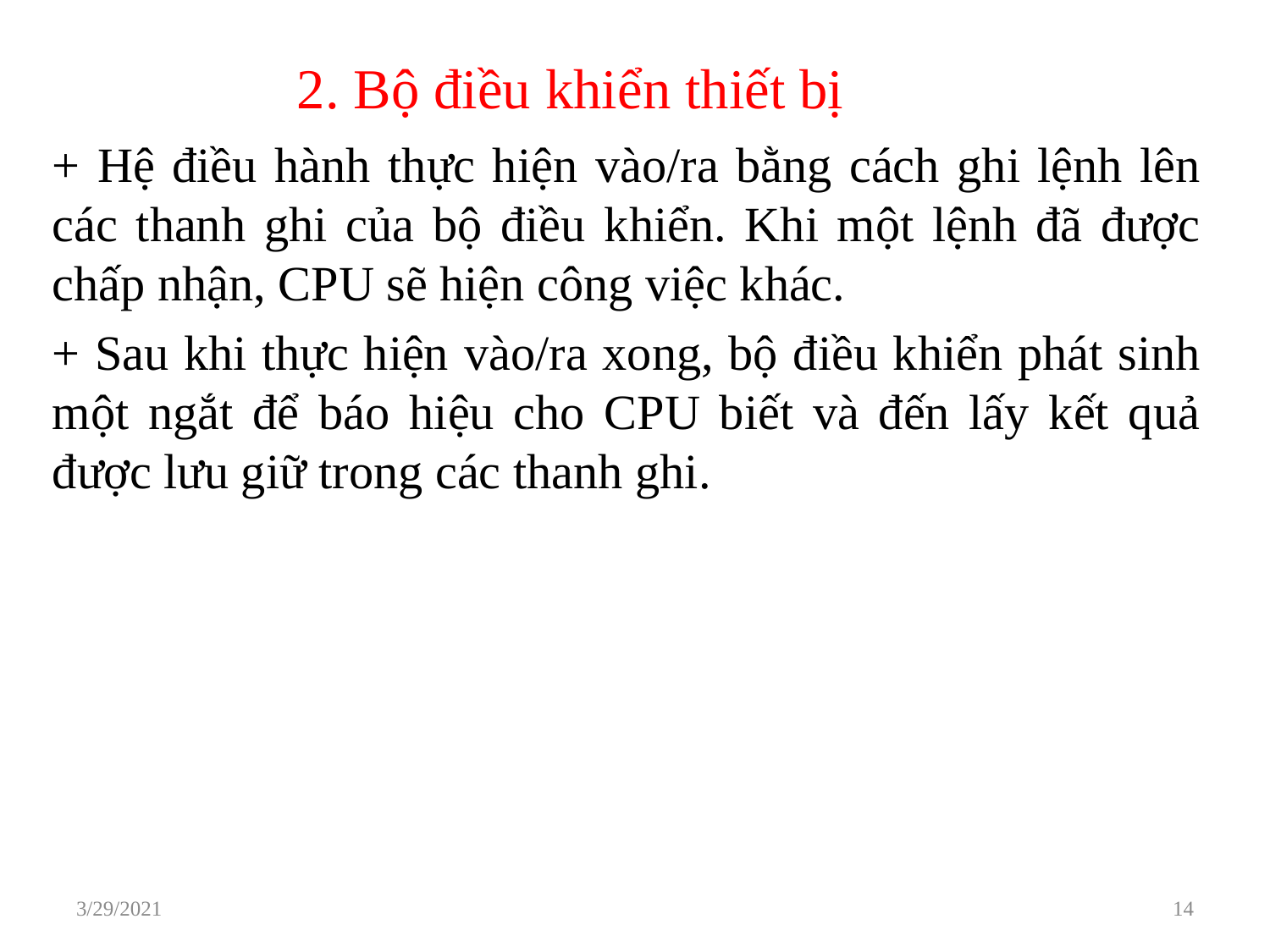

# 2. Bộ điều khiển thiết bị
+ Hệ điều hành thực hiện vào/ra bằng cách ghi lệnh lên các thanh ghi của bộ điều khiển. Khi một lệnh đã được chấp nhận, CPU sẽ hiện công việc khác.
+ Sau khi thực hiện vào/ra xong, bộ điều khiển phát sinh một ngắt để báo hiệu cho CPU biết và đến lấy kết quả được lưu giữ trong các thanh ghi.
3/29/2021
14